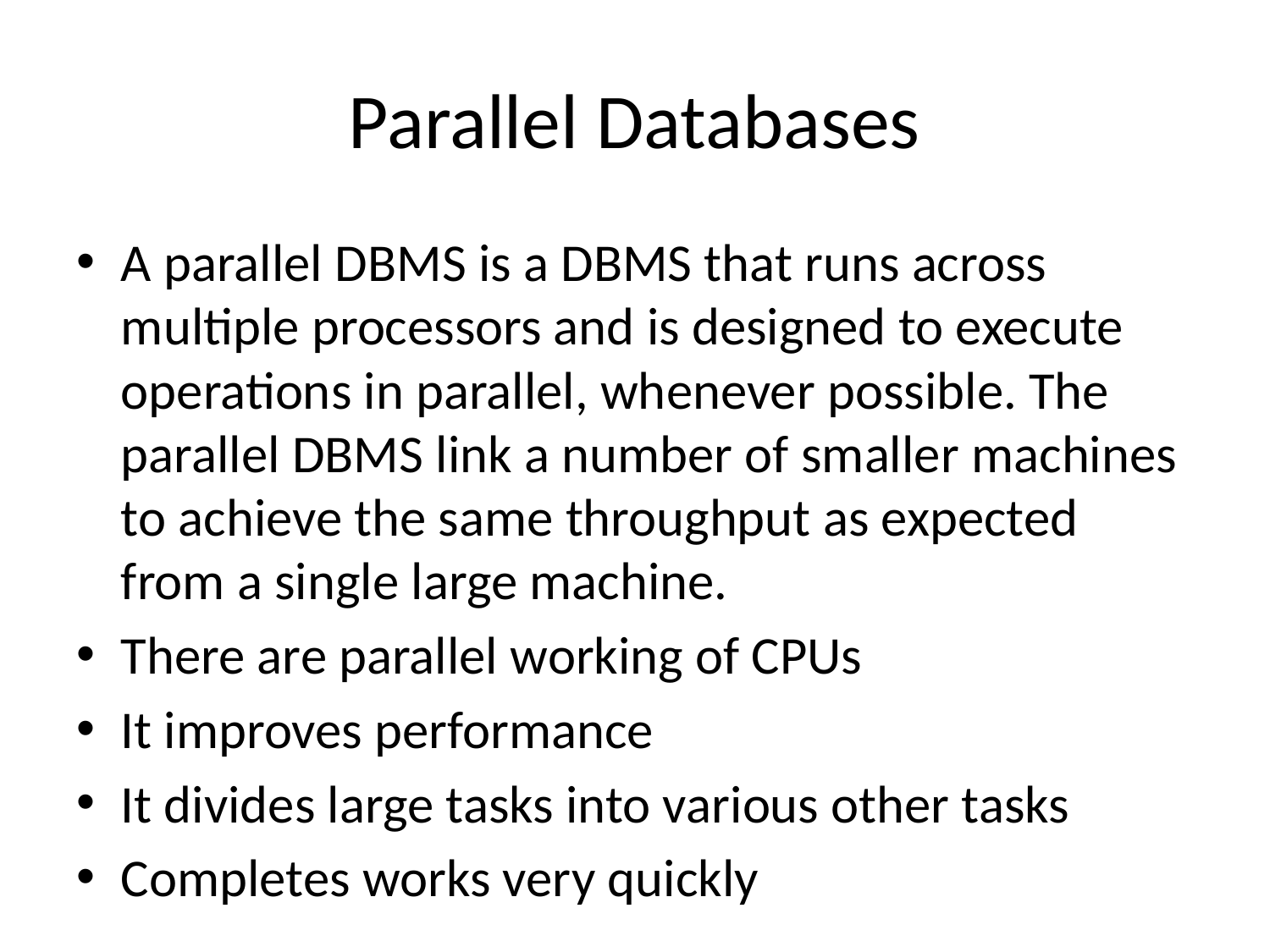

# Parallel Databases
A parallel DBMS is a DBMS that runs across multiple processors and is designed to execute operations in parallel, whenever possible. The parallel DBMS link a number of smaller machines to achieve the same throughput as expected from a single large machine.
There are parallel working of CPUs
It improves performance
It divides large tasks into various other tasks
Completes works very quickly